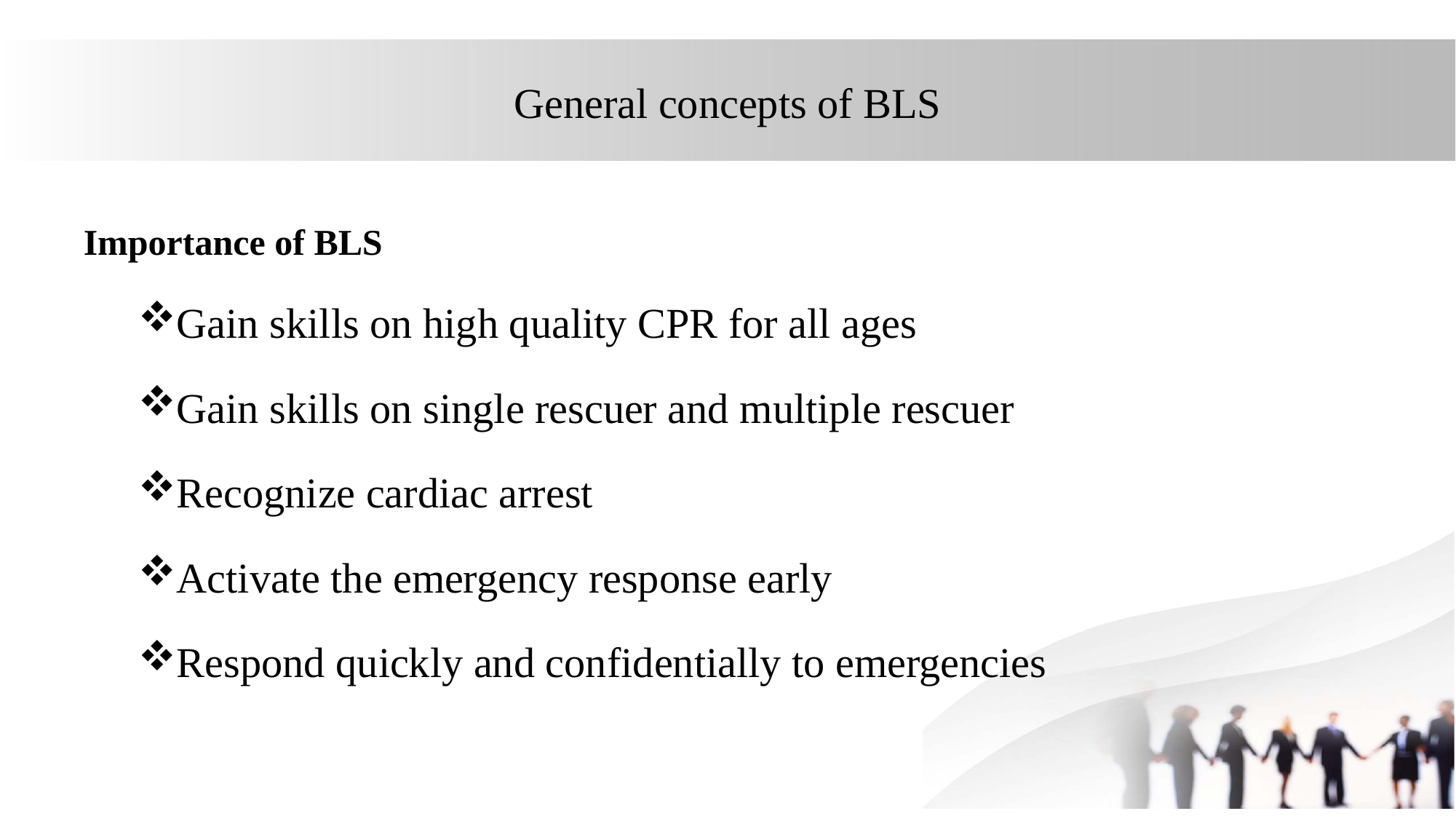

# General concepts of BLS
Importance of BLS
Gain skills on high quality CPR for all ages
Gain skills on single rescuer and multiple rescuer
Recognize cardiac arrest
Activate the emergency response early
Respond quickly and confidentially to emergencies